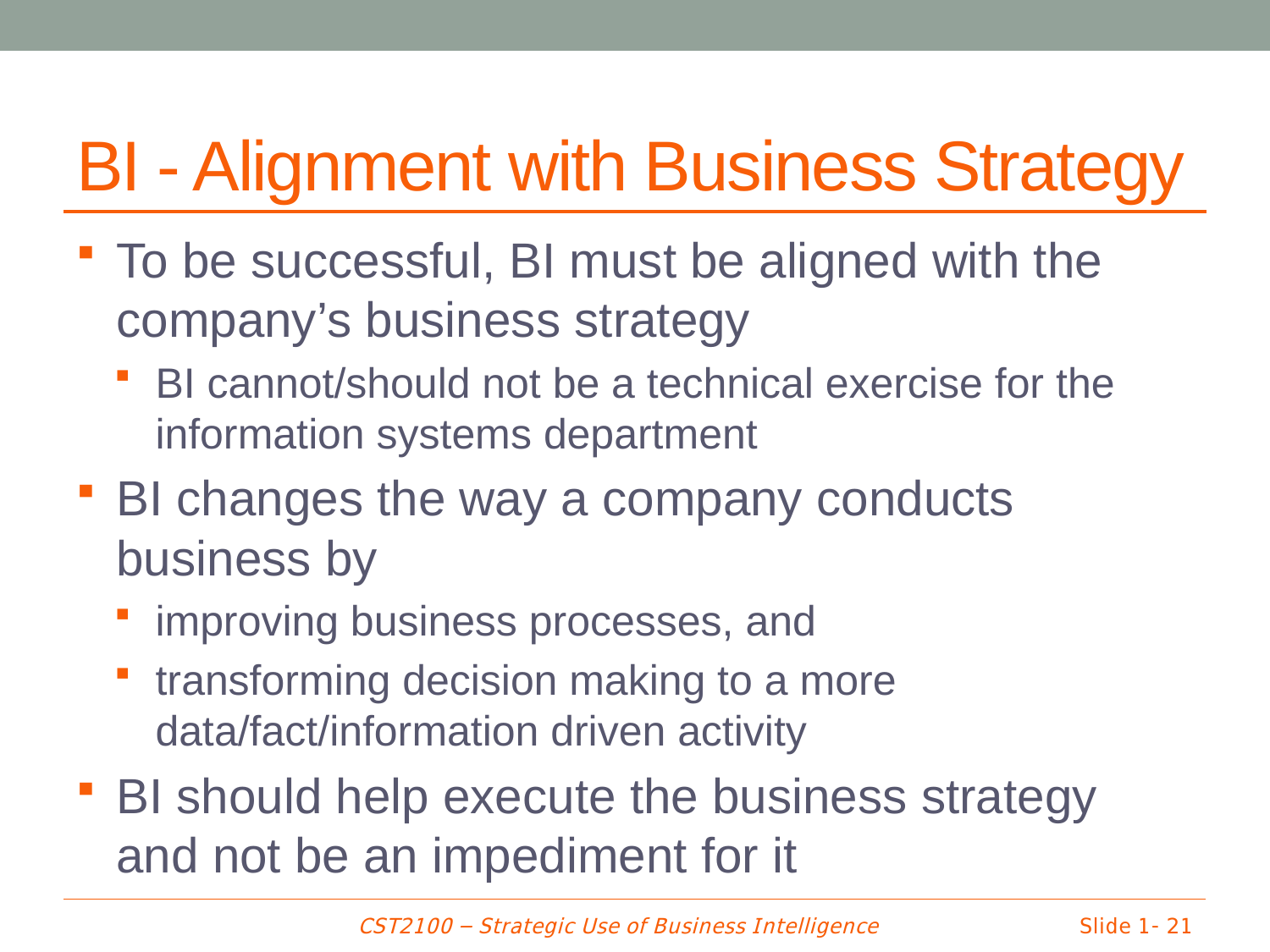

# BI - Alignment with Business Strategy
To be successful, BI must be aligned with the company’s business strategy
BI cannot/should not be a technical exercise for the information systems department
BI changes the way a company conducts business by
improving business processes, and
transforming decision making to a more data/fact/information driven activity
BI should help execute the business strategy and not be an impediment for it